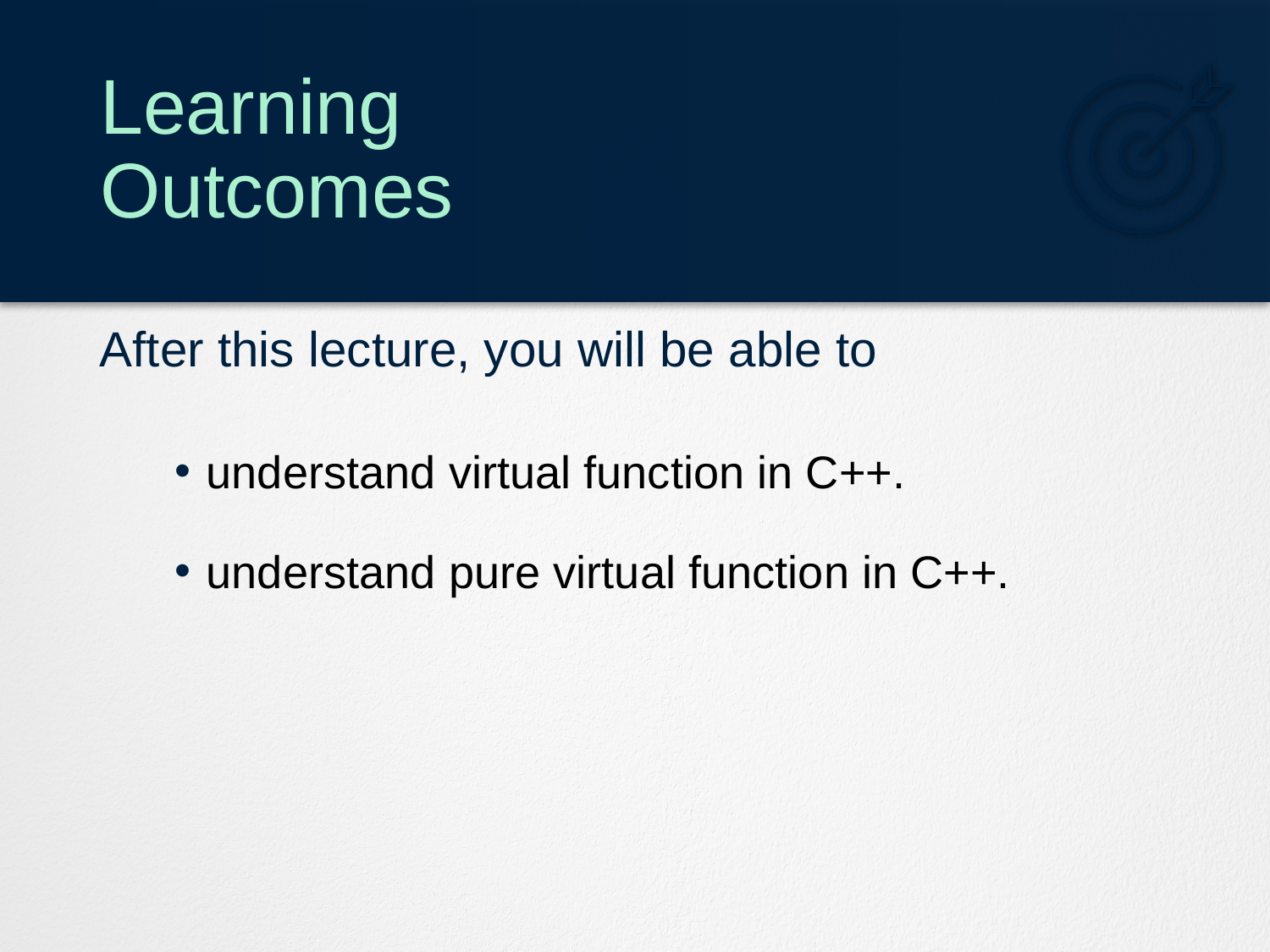

# Learning Outcomes
understand virtual function in C++.
understand pure virtual function in C++.